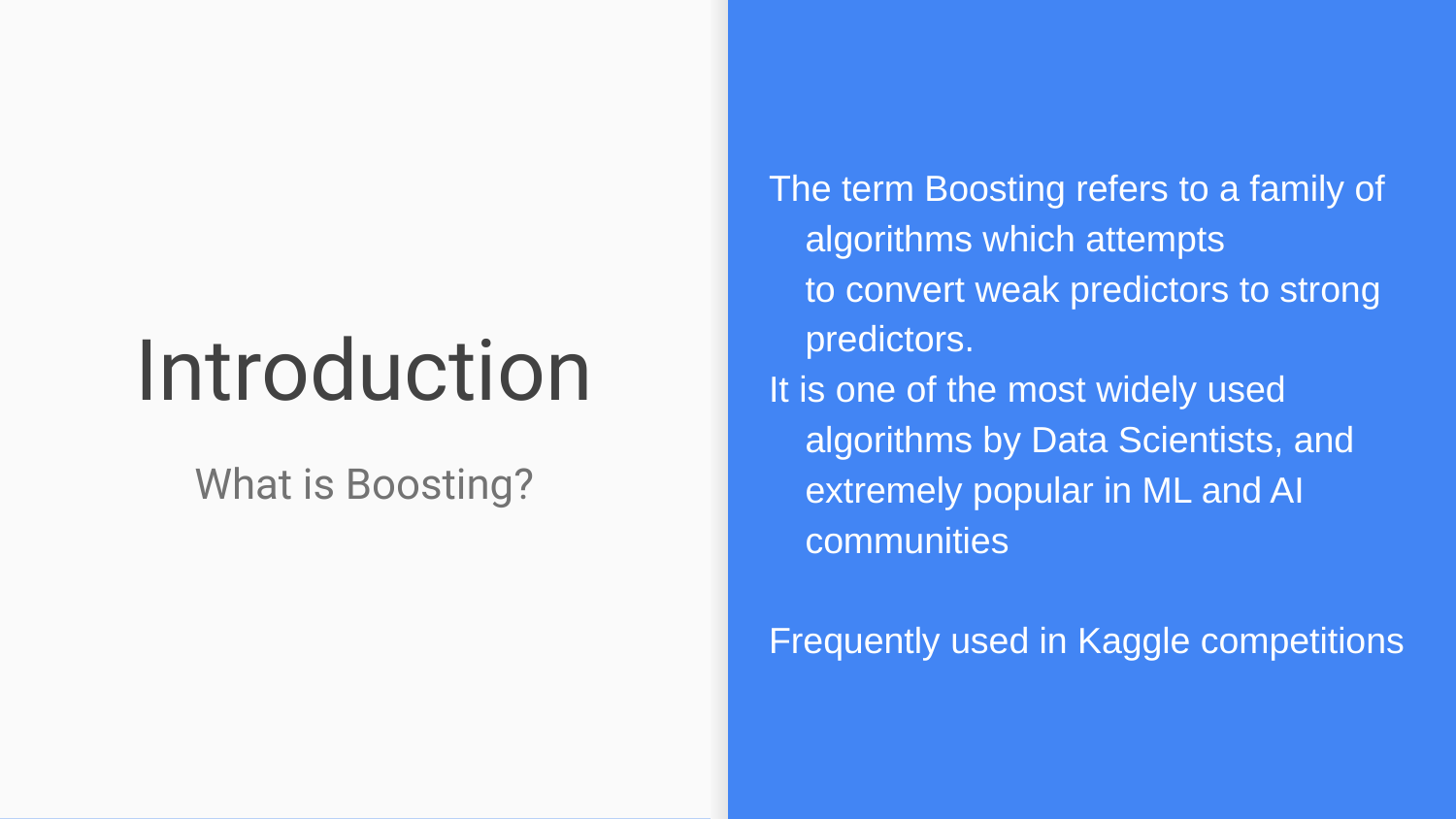

The term Boosting refers to a family of algorithms which attempts
to convert weak predictors to strong predictors.
It is one of the most widely used algorithms by Data Scientists, and extremely popular in ML and AI communities

Frequently used in Kaggle competitions

# Introduction
What is Boosting?